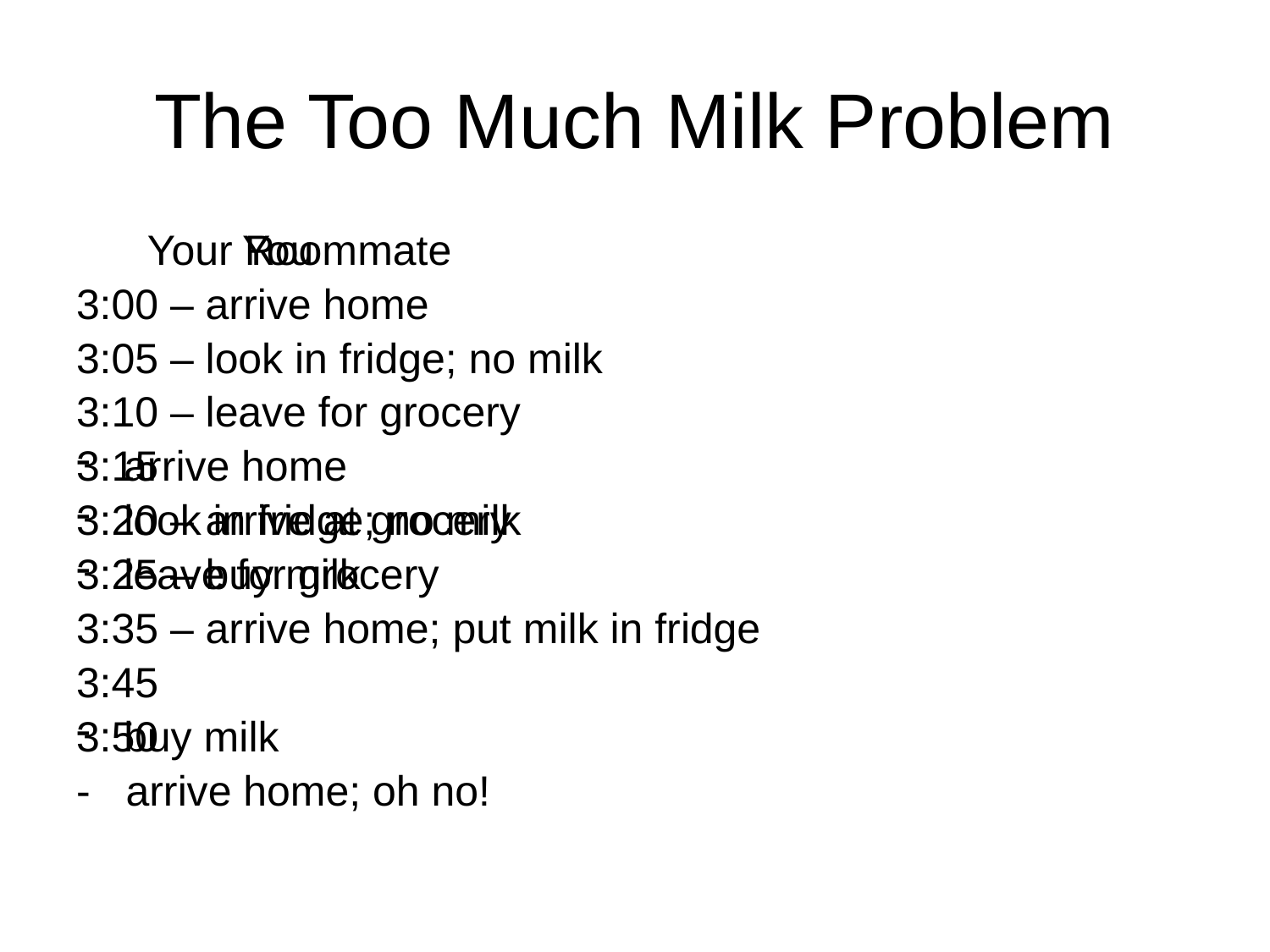

# The Too Much Milk Problem
              You
3:00 – arrive home
3:05 – look in fridge; no milk
3:10 – leave for grocery
3:15
3:20 – arrive at grocery
3:25 – buy milk
3:35 – arrive home; put milk in fridge
3:45
3:50
      Your Roommate

arrive home
look in fridge; no milk
leave for grocery

buy milk
-   arrive home; oh no!